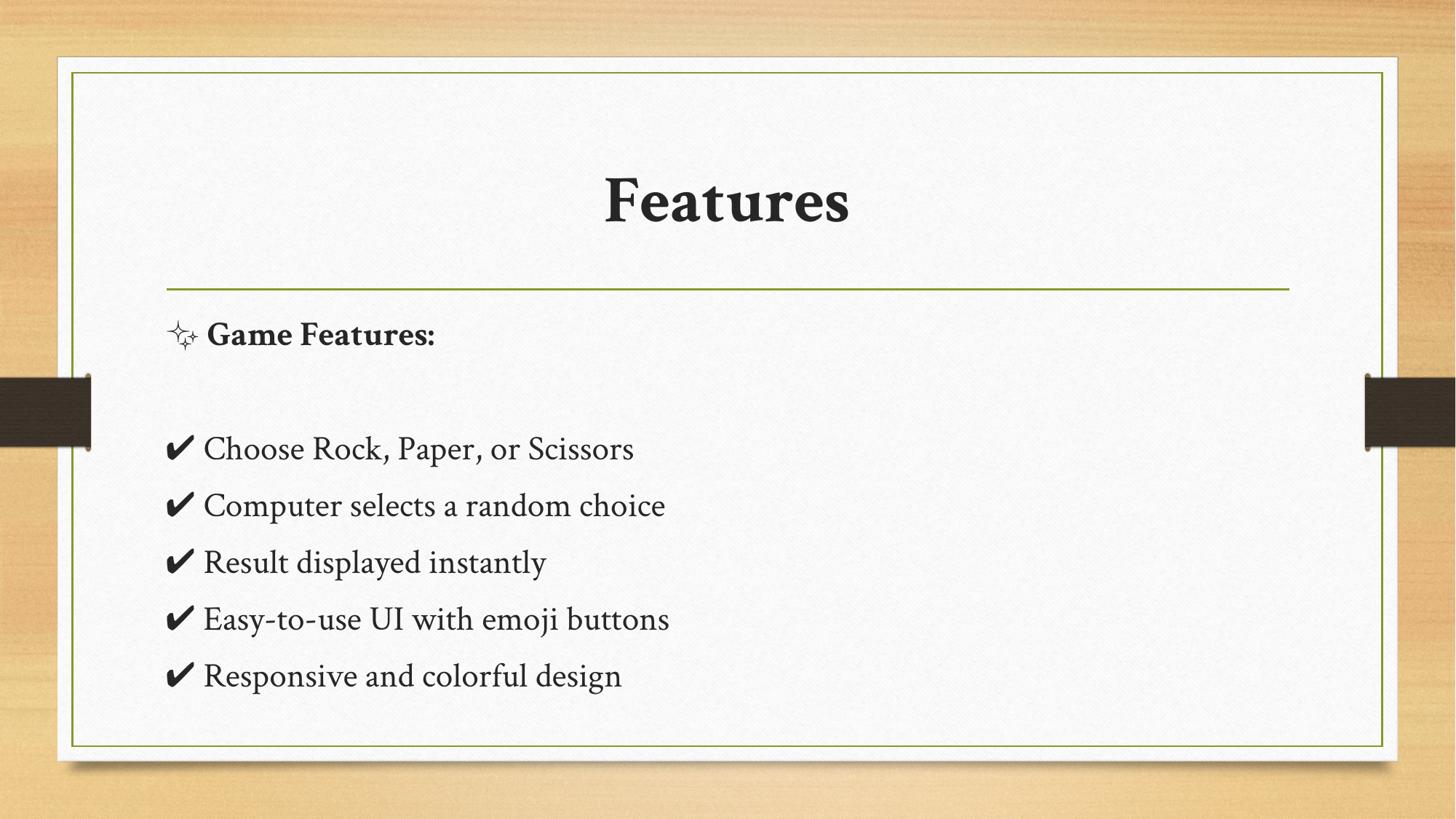

# Features
✨ Game Features:

✔️ Choose Rock, Paper, or Scissors
✔️ Computer selects a random choice
✔️ Result displayed instantly
✔️ Easy-to-use UI with emoji buttons
✔️ Responsive and colorful design